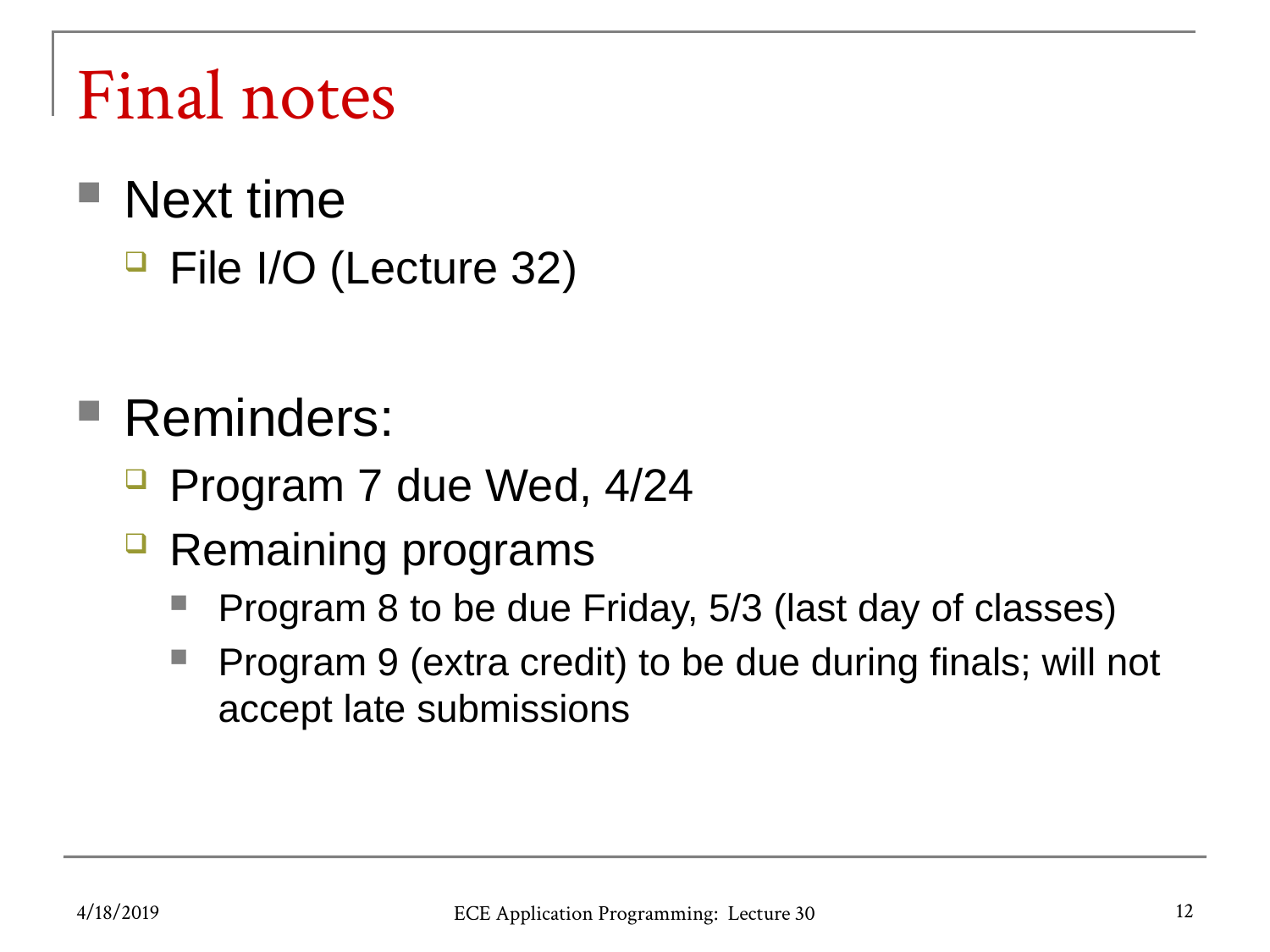

# Final notes
Next time
File I/O (Lecture 32)

Reminders:
Program 7 due Wed, 4/24
Remaining programs
Program 8 to be due Friday, 5/3 (last day of classes)
Program 9 (extra credit) to be due during finals; will not accept late submissions
4/18/2019
12
ECE Application Programming:  Lecture 30